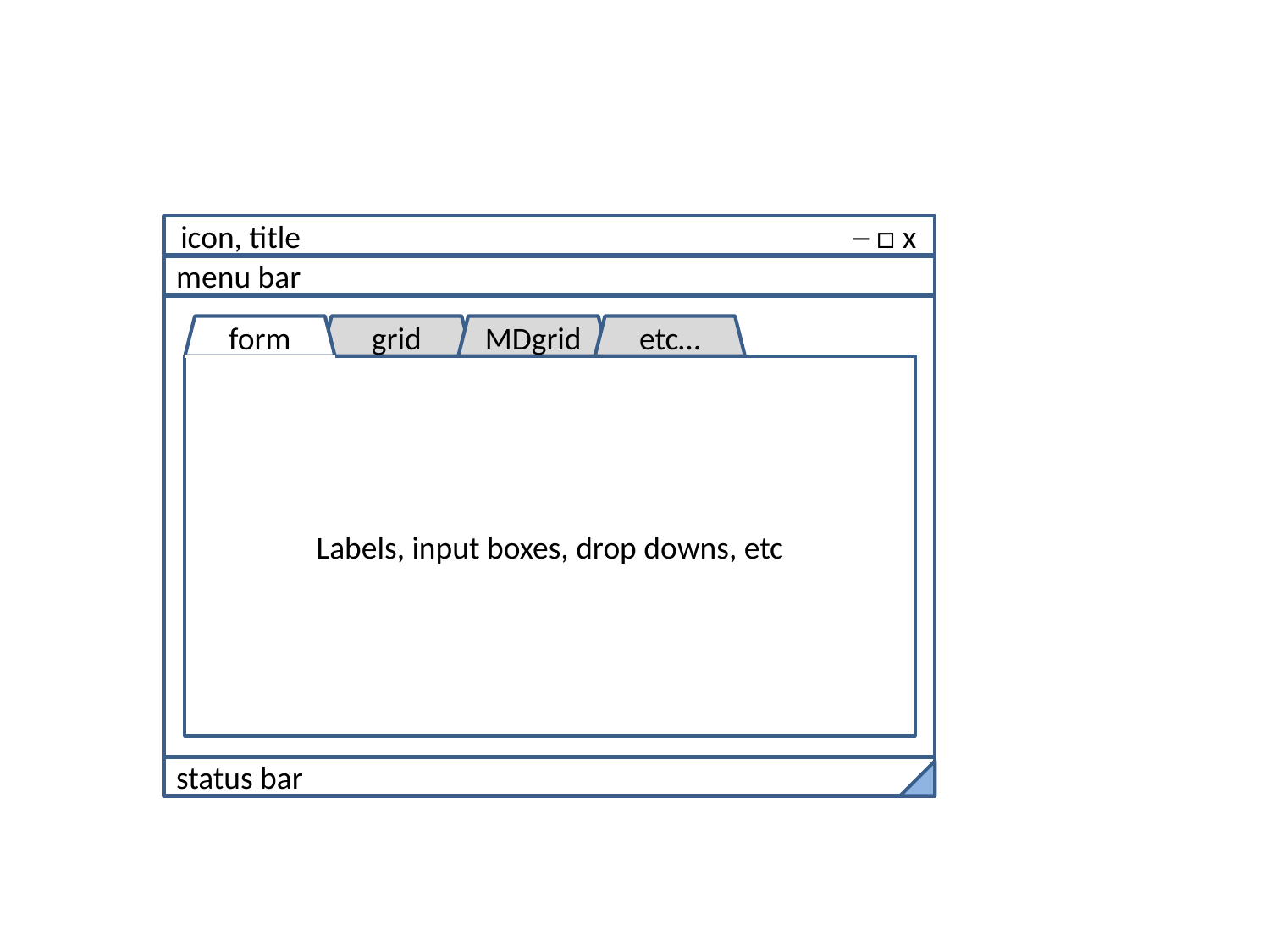

icon, title                                                                             ─ □ x
menu bar

form
grid
MDgrid
etc…
Labels, input boxes, drop downs, etc
status bar